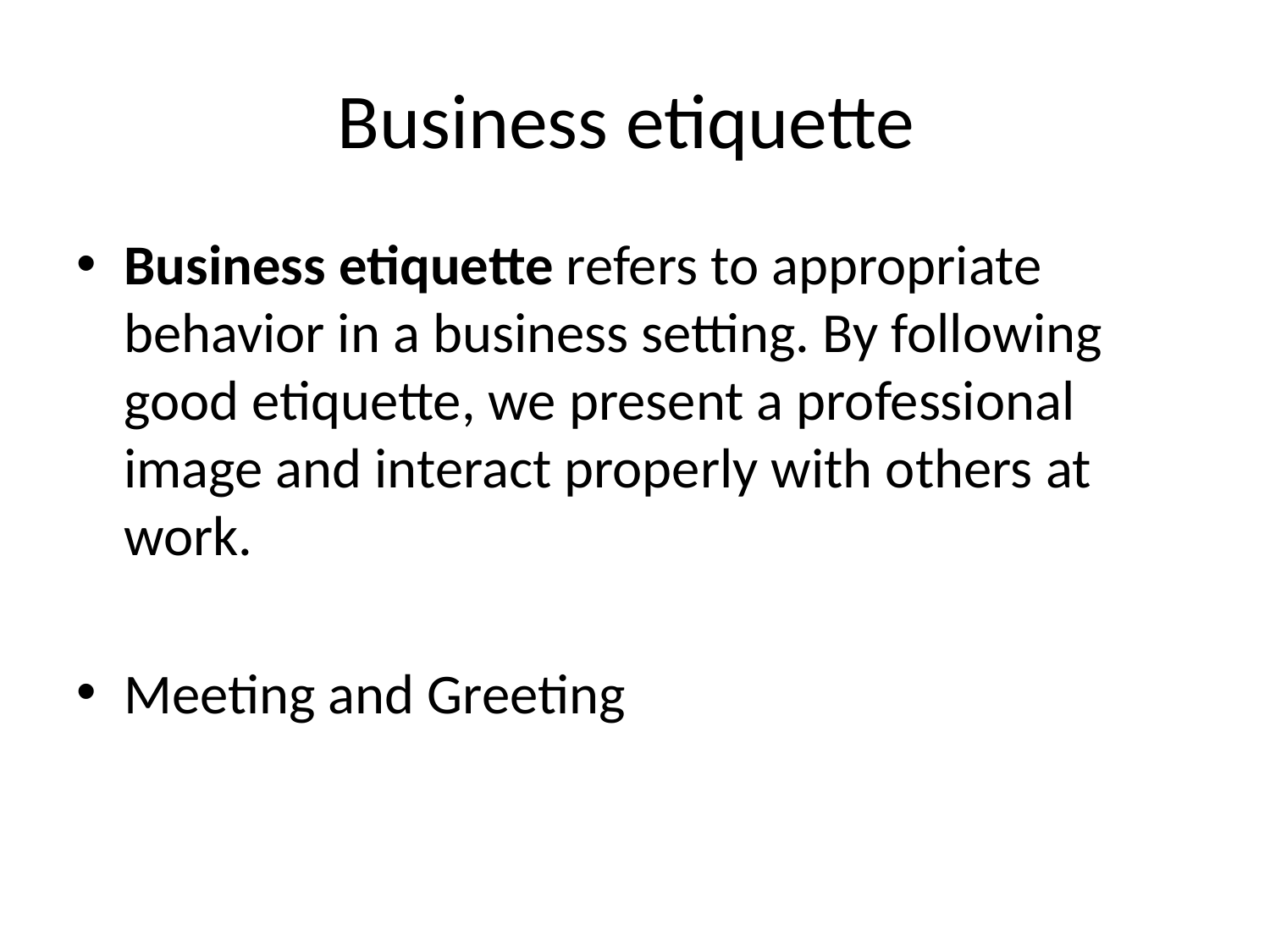

# Business etiquette
Business etiquette refers to appropriate behavior in a business setting. By following good etiquette, we present a professional image and interact properly with others at work.

Meeting and Greeting